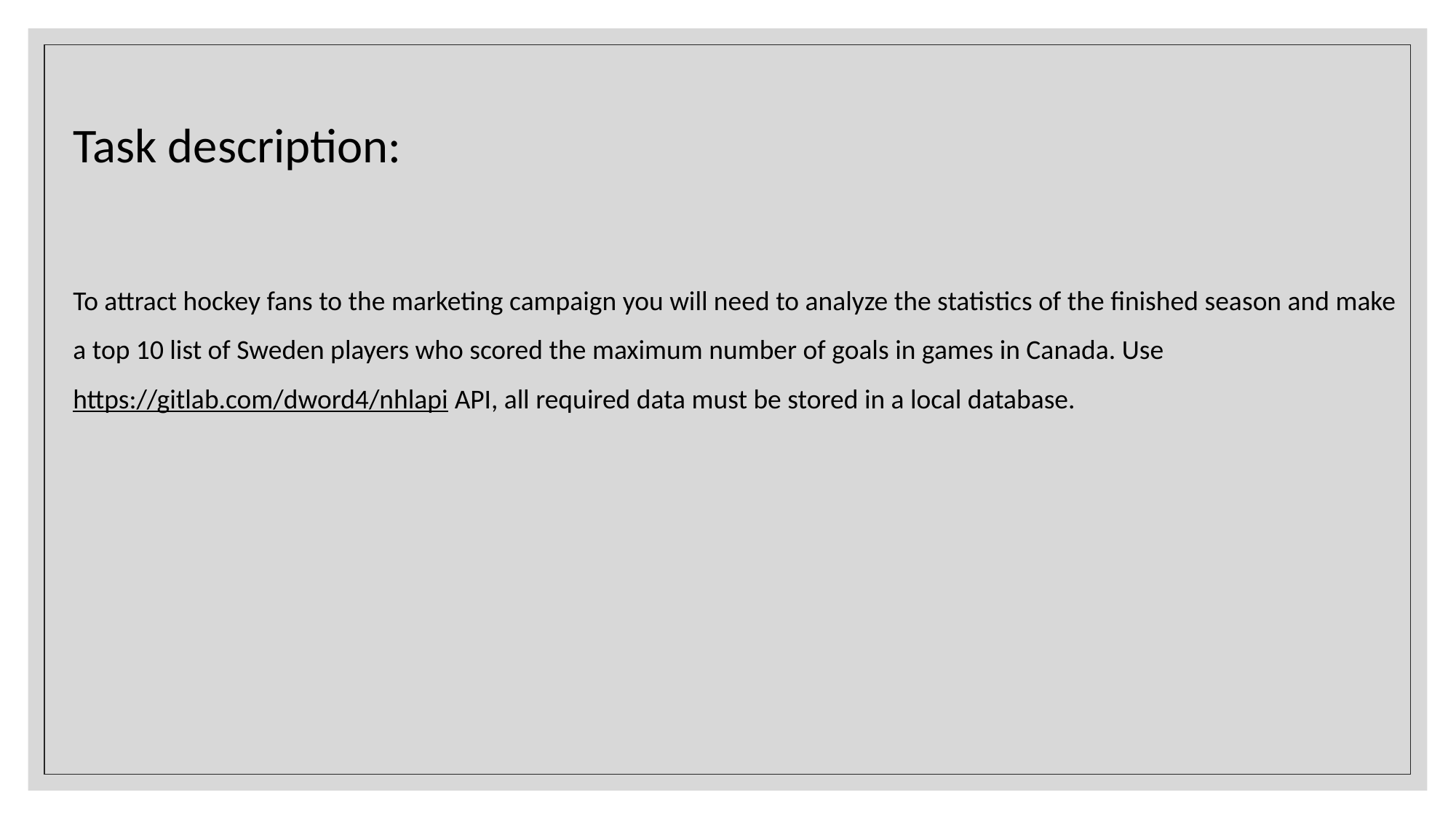

Task description:
To attract hockey fans to the marketing campaign you will need to analyze the statistics of the finished season and make a top 10 list of Sweden players who scored the maximum number of goals in games in Canada. Use https://gitlab.com/dword4/nhlapi API, all required data must be stored in a local database.